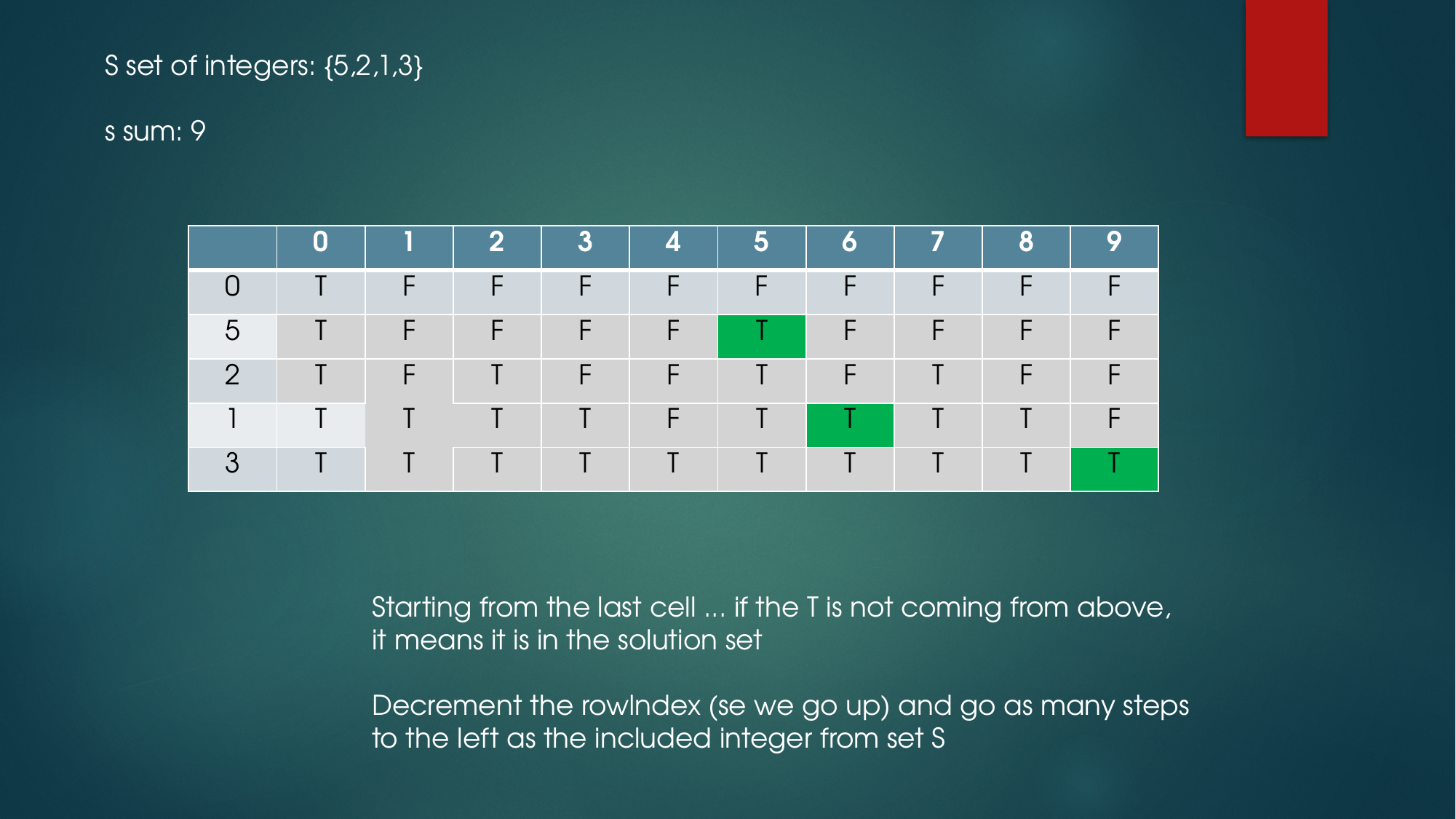

S set of integers: {5,2,1,3}

s sum: 9
|  | 0 | 1 | 2 | 3 | 4 | 5 | 6 | 7 | 8 | 9 |
| --- | --- | --- | --- | --- | --- | --- | --- | --- | --- | --- |
| 0 | T | F | F | F | F | F | F | F | F | F |
| 5 | T | F | F | F | F | T | F | F | F | F |
| 2 | T | F | T | F | F | T | F | T | F | F |
| 1 | T | T | T | T | F | T | T | T | T | F |
| 3 | T | T | T | T | T | T | T | T | T | T |
Starting from the last cell ... if the T is not coming from above,
it means it is in the solution set

Decrement the rowIndex (se we go up) and go as many steps
to the left as the included integer from set S